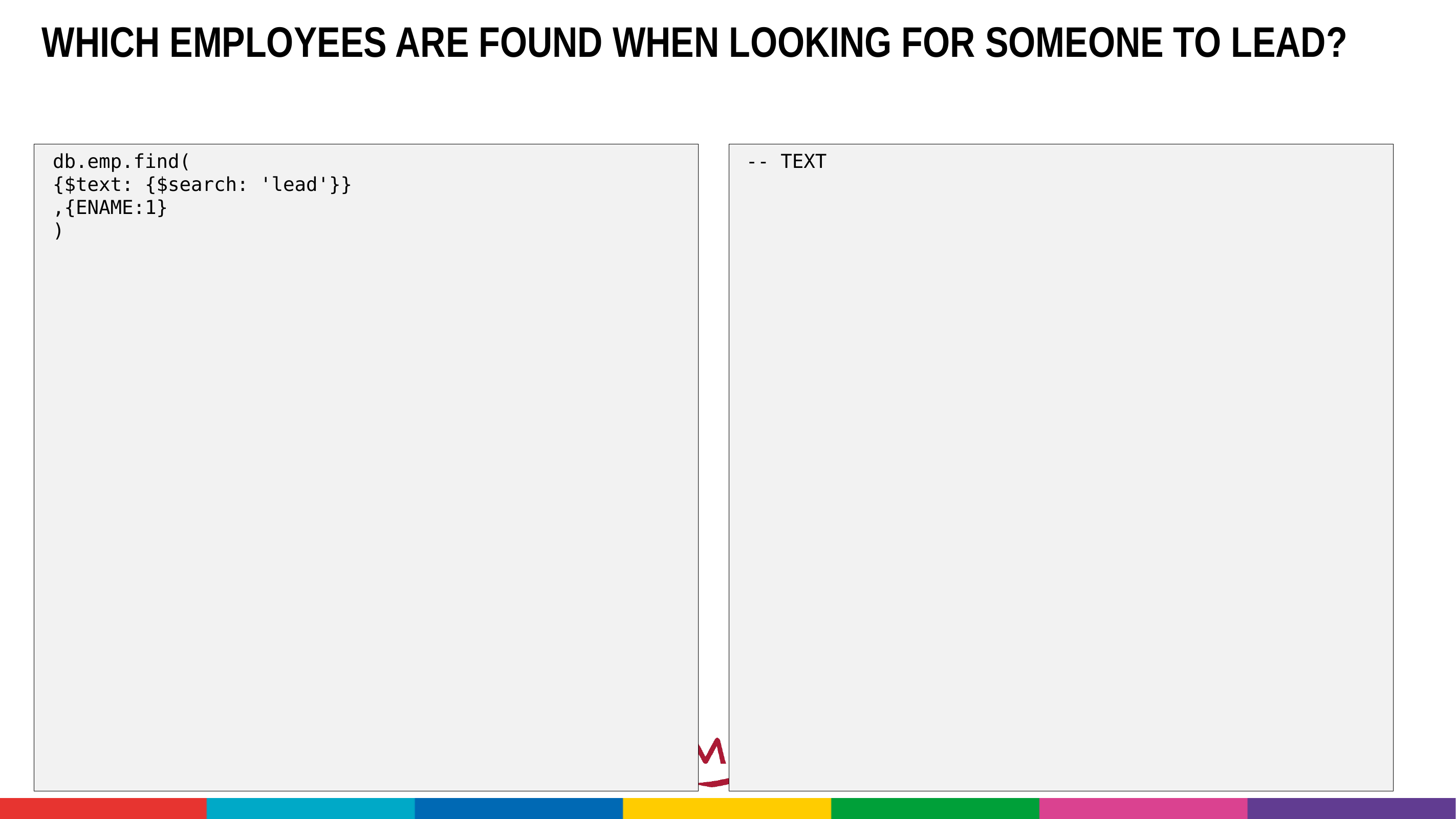

# which employees are found when looking for someone to lead?

db.emp.find(
{$text: {$search: 'lead'}}
,{ENAME:1}
)

-- TEXT